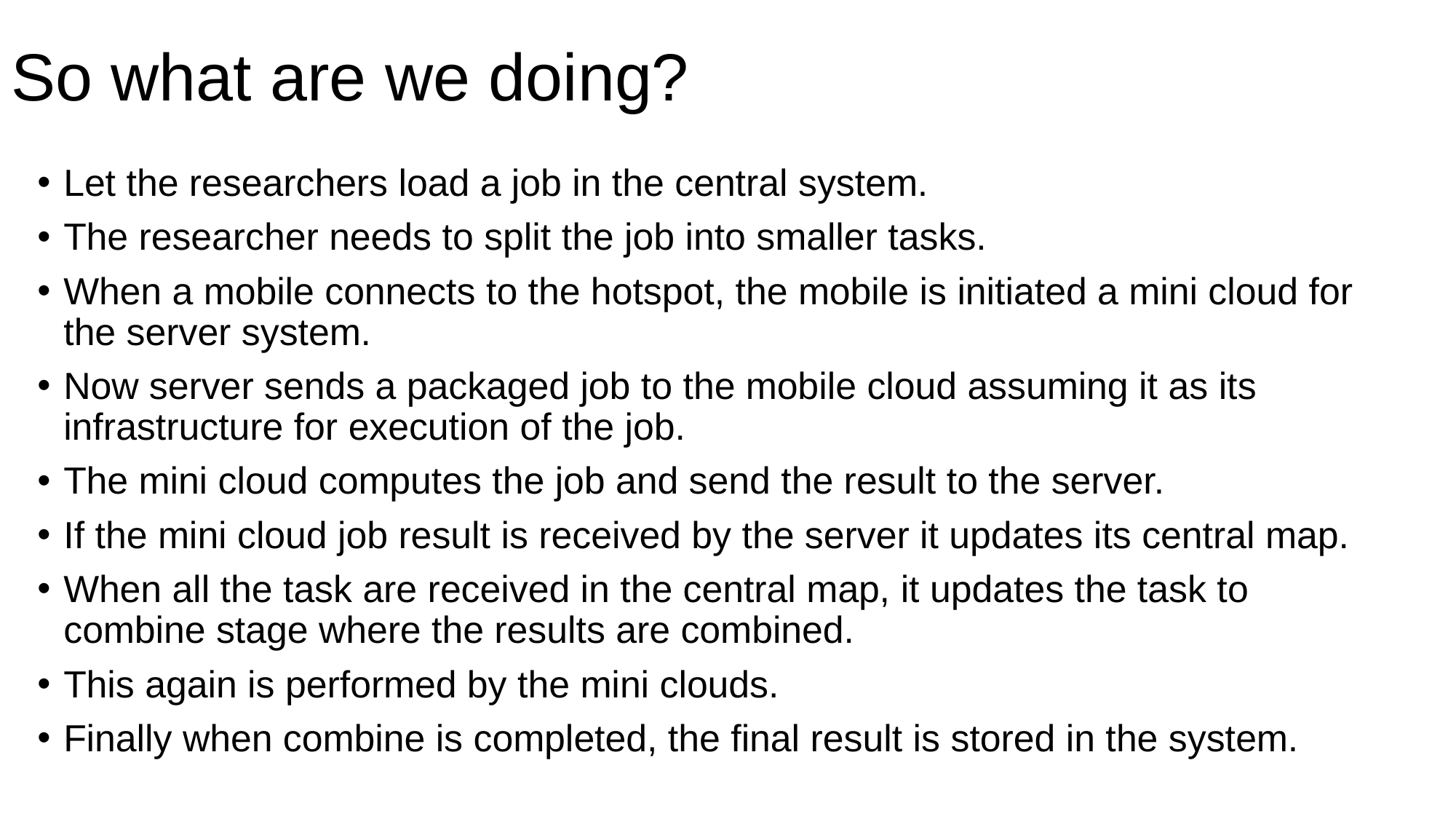

# So what are we doing?
Let the researchers load a job in the central system.
The researcher needs to split the job into smaller tasks.
When a mobile connects to the hotspot, the mobile is initiated a mini cloud for the server system.
Now server sends a packaged job to the mobile cloud assuming it as its infrastructure for execution of the job.
The mini cloud computes the job and send the result to the server.
If the mini cloud job result is received by the server it updates its central map.
When all the task are received in the central map, it updates the task to combine stage where the results are combined.
This again is performed by the mini clouds.
Finally when combine is completed, the final result is stored in the system.